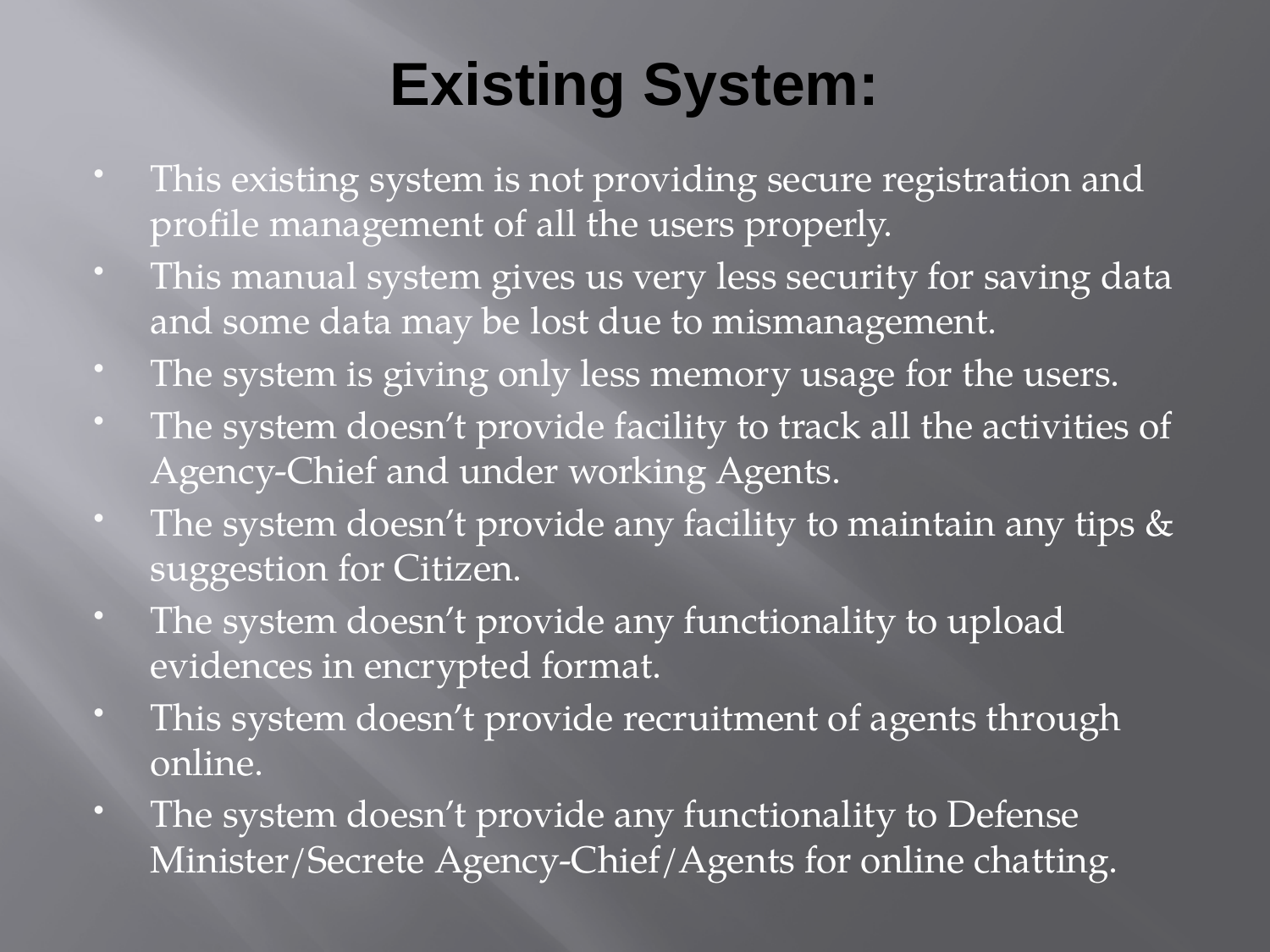

# Existing System:
This existing system is not providing secure registration and profile management of all the users properly.
This manual system gives us very less security for saving data and some data may be lost due to mismanagement.
The system is giving only less memory usage for the users.
The system doesn’t provide facility to track all the activities of Agency-Chief and under working Agents.
The system doesn’t provide any facility to maintain any tips & suggestion for Citizen.
The system doesn’t provide any functionality to upload evidences in encrypted format.
This system doesn’t provide recruitment of agents through online.
The system doesn’t provide any functionality to Defense Minister/Secrete Agency-Chief/Agents for online chatting.